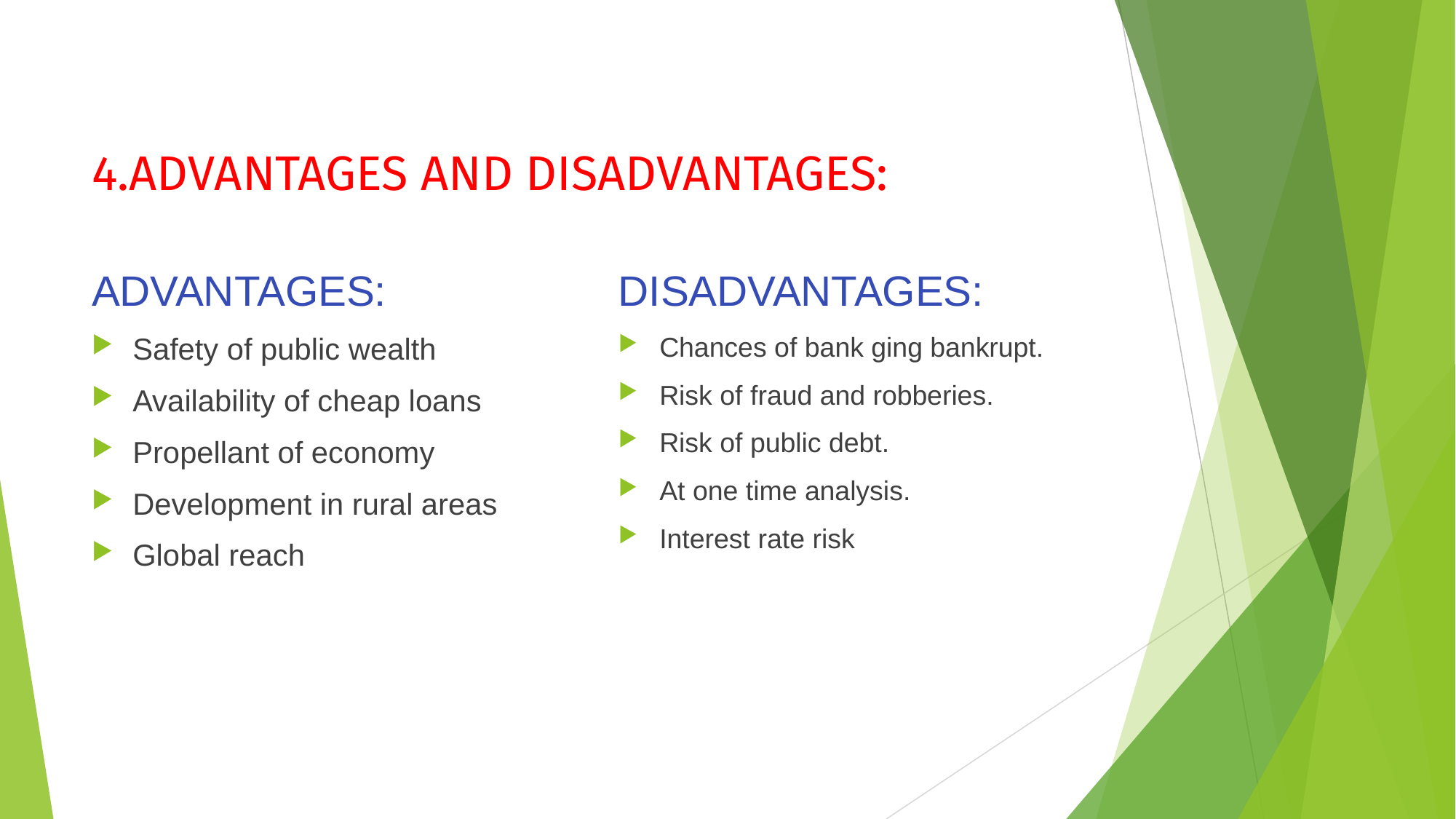

# 4.ADVANTAGES AND DISADVANTAGES:
ADVANTAGES:
Safety of public wealth
Availability of cheap loans
Propellant of economy
Development in rural areas
Global reach
DISADVANTAGES:
Chances of bank ging bankrupt.
Risk of fraud and robberies.
Risk of public debt.
At one time analysis.
Interest rate risk